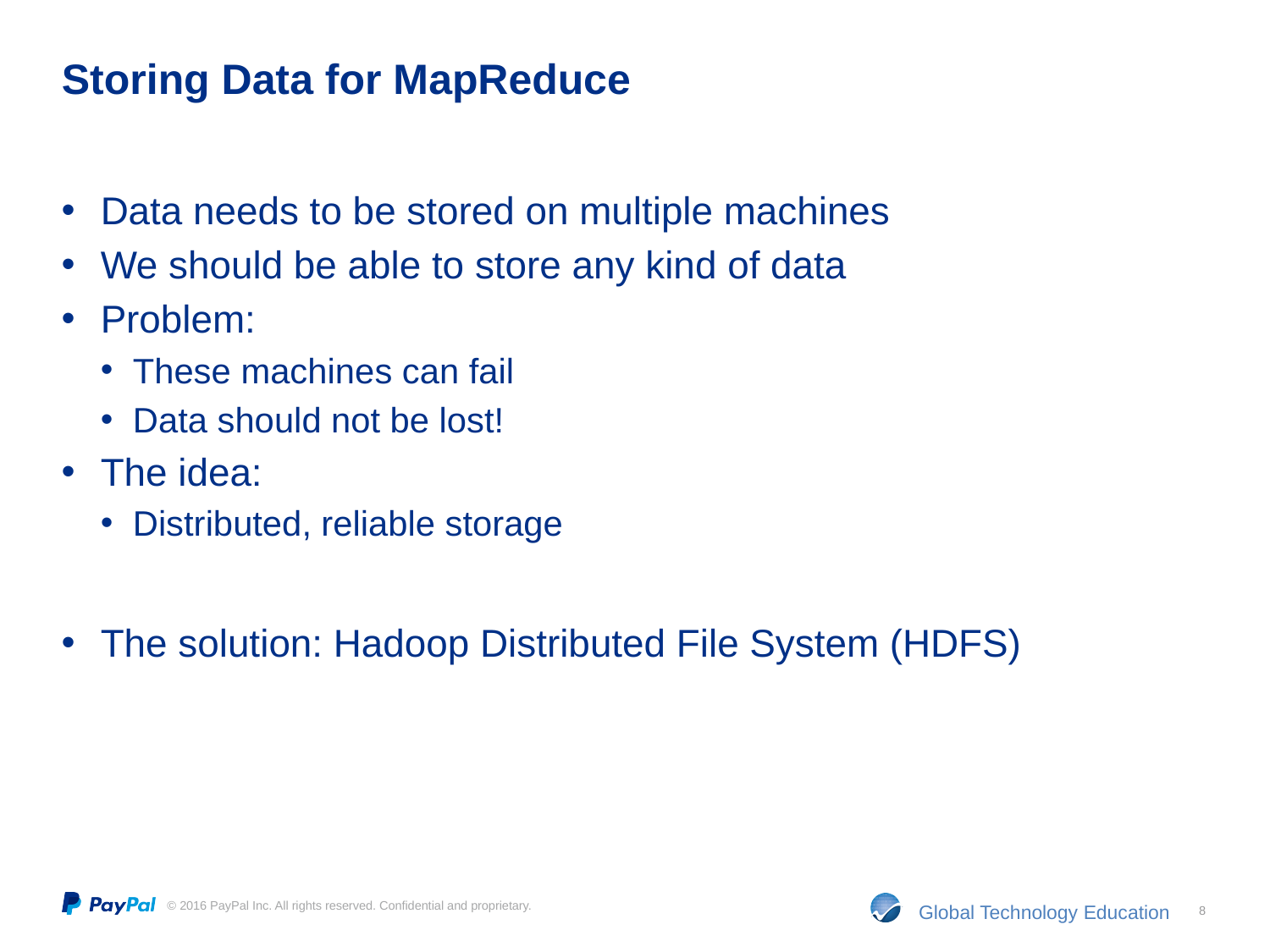

# Storing Data for MapReduce
Data needs to be stored on multiple machines
We should be able to store any kind of data
Problem:
These machines can fail
Data should not be lost!
The idea:
Distributed, reliable storage

The solution: Hadoop Distributed File System (HDFS)
8